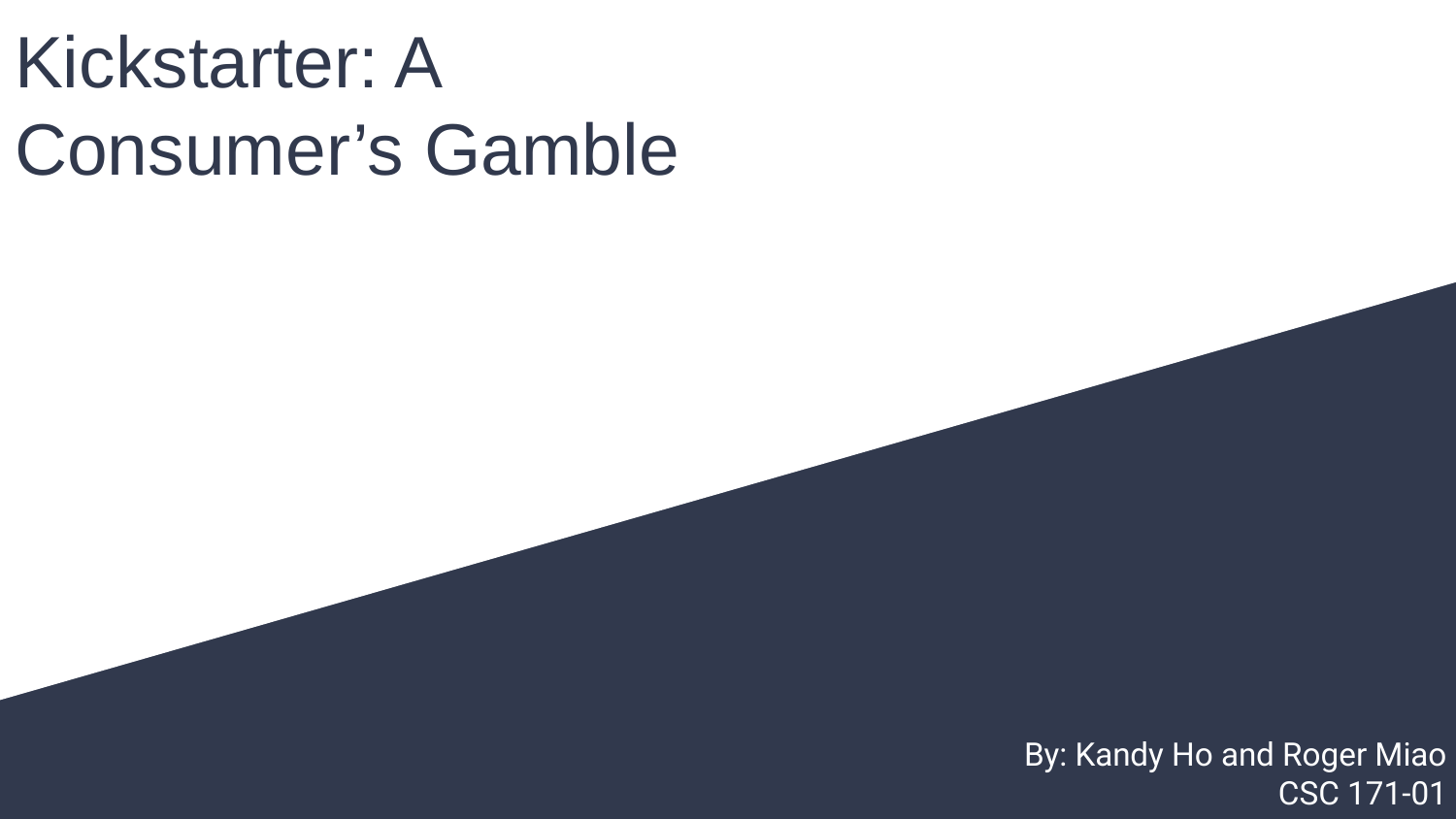

# Kickstarter: A Consumer’s Gamble
By: Kandy Ho and Roger Miao
CSC 171-01